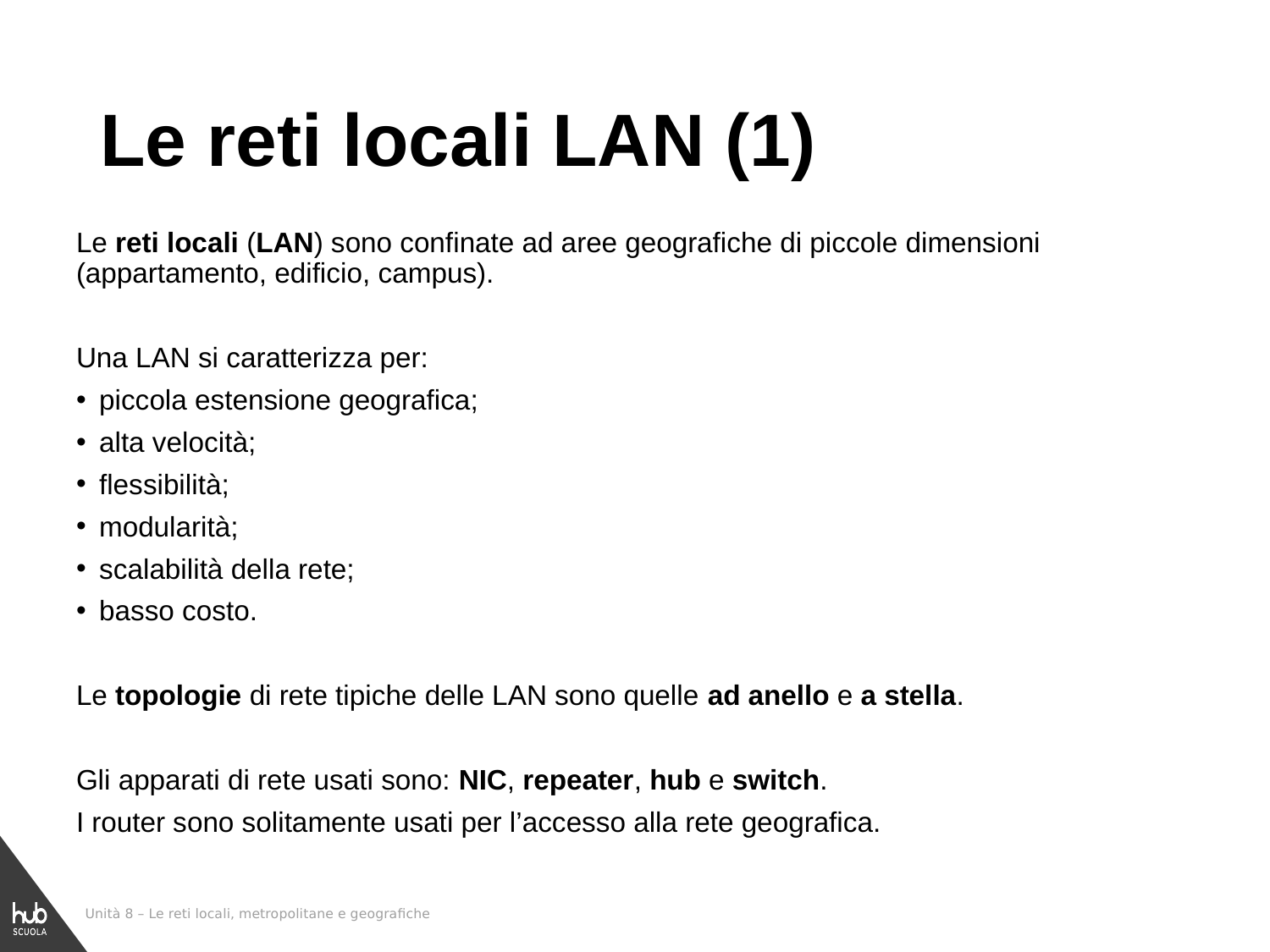

# Le reti locali LAN (1)
Le reti locali (LAN) sono confinate ad aree geografiche di piccole dimensioni (appartamento, edificio, campus).

Una LAN si caratterizza per:
piccola estensione geografica;
alta velocità;
flessibilità;
modularità;
scalabilità della rete;
basso costo.

Le topologie di rete tipiche delle LAN sono quelle ad anello e a stella.

Gli apparati di rete usati sono: NIC, repeater, hub e switch.
I router sono solitamente usati per l’accesso alla rete geografica.